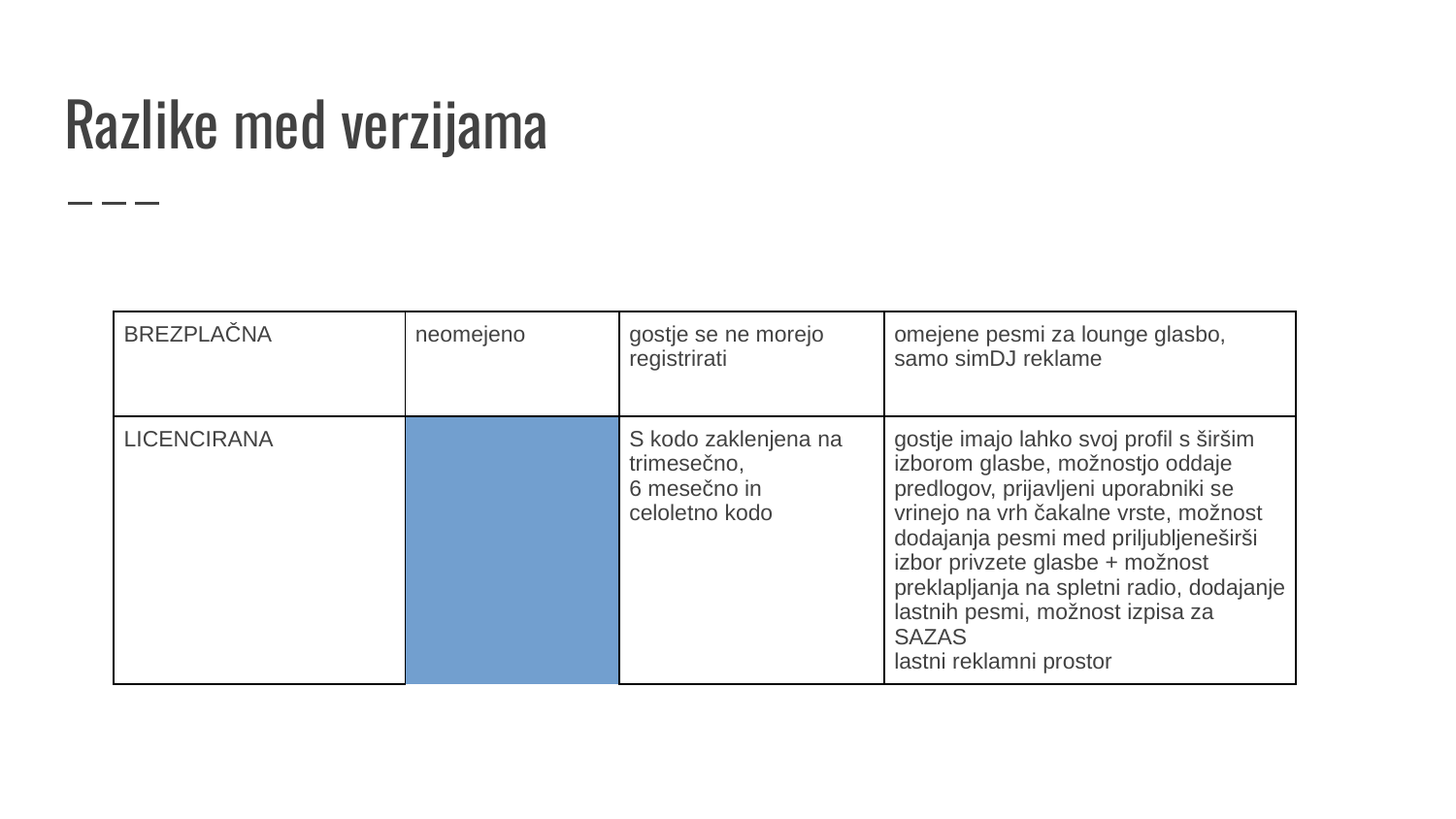

# Razlike med verzijama

| BREZPLAČNA |  | neomejeno | gostje se ne morejo registrirati | omejene pesmi za lounge glasbo, samo simDJ reklame |
| --- | --- | --- | --- | --- |
| LICENCIRANA |  | S kodo zaklenjena na trimesečno, 6 mesečno in celoletno kodo | gostje imajo lahko svoj profil s širšim izborom glasbe, možnostjo oddaje predlogov, prijavljeni uporabniki se vrinejo na vrh čakalne vrste, možnost dodajanja pesmi med priljubljene | širši izbor privzete glasbe + možnost preklapljanja na spletni radio, dodajanje lastnih pesmi, možnost izpisa za SAZAS lastni reklamni prostor |